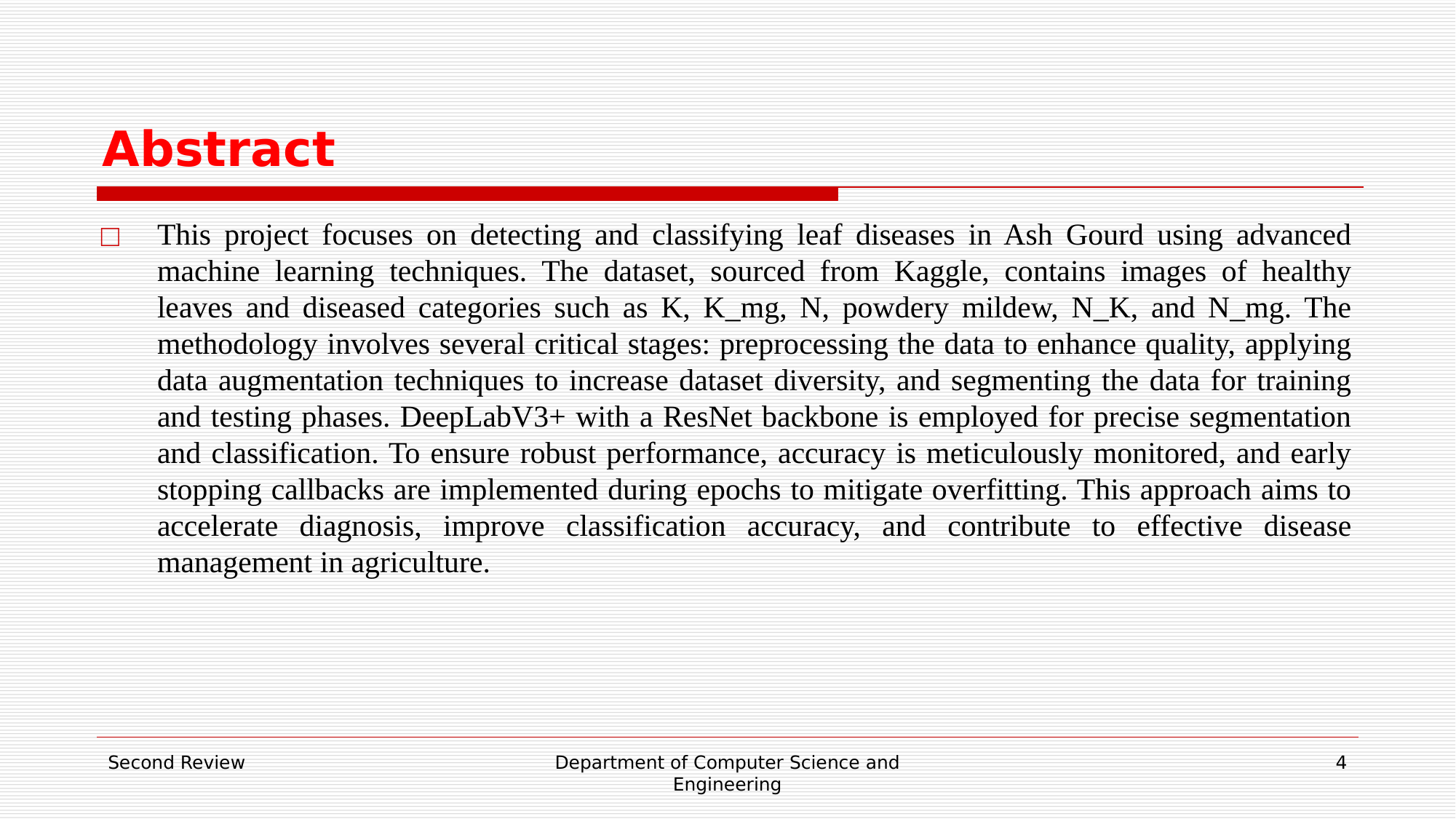

# Abstract
This project focuses on detecting and classifying leaf diseases in Ash Gourd using advanced machine learning techniques. The dataset, sourced from Kaggle, contains images of healthy leaves and diseased categories such as K, K_mg, N, powdery mildew, N_K, and N_mg. The methodology involves several critical stages: preprocessing the data to enhance quality, applying data augmentation techniques to increase dataset diversity, and segmenting the data for training and testing phases. DeepLabV3+ with a ResNet backbone is employed for precise segmentation and classification. To ensure robust performance, accuracy is meticulously monitored, and early stopping callbacks are implemented during epochs to mitigate overfitting. This approach aims to accelerate diagnosis, improve classification accuracy, and contribute to effective disease management in agriculture.

Second Review
Department of Computer Science and Engineering
4